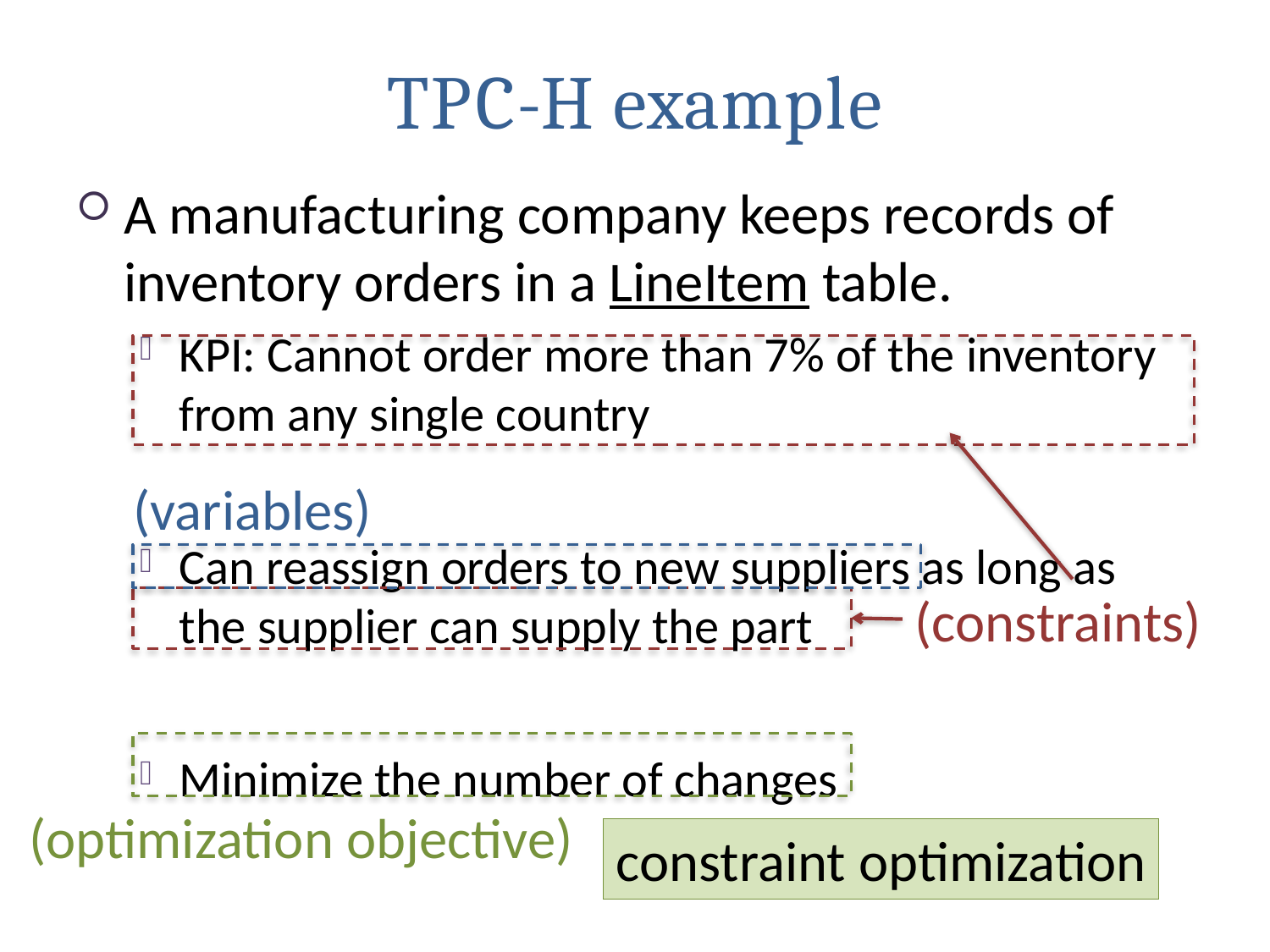

# TPC-H example
A manufacturing company keeps records of inventory orders in a LineItem table.
KPI: Cannot order more than 7% of the inventory from any single country

Can reassign orders to new suppliers as long as the supplier can supply the part

Minimize the number of changes

(variables)

(constraints)

(optimization objective)
constraint optimization